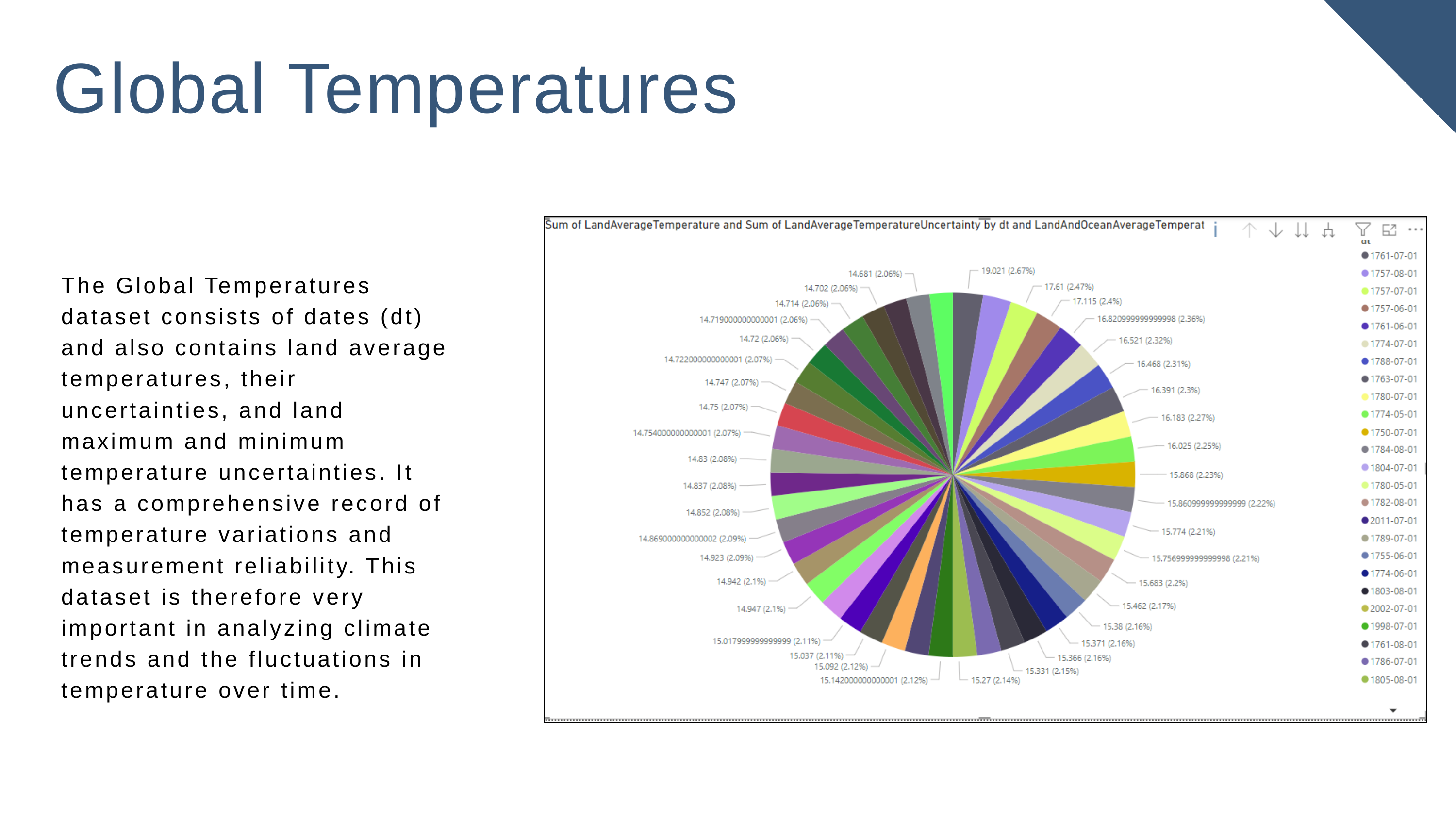

Global Temperatures

The Global Temperatures dataset consists of dates (dt) and also contains land average temperatures, their uncertainties, and land maximum and minimum temperature uncertainties. It has a comprehensive record of temperature variations and measurement reliability. This dataset is therefore very important in analyzing climate trends and the fluctuations in temperature over time.